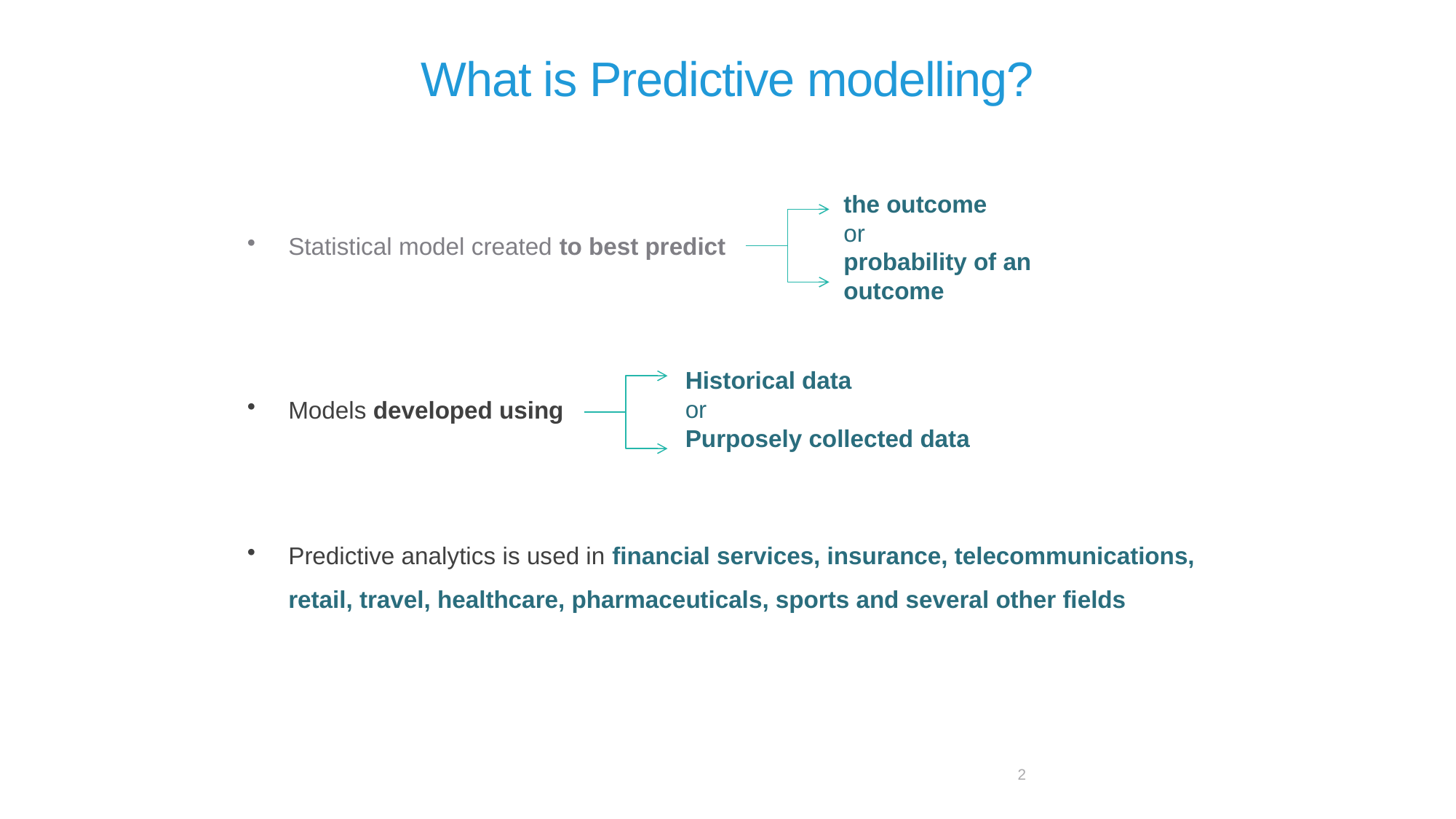

# What is Predictive modelling?
the outcome
or
probability of an outcome
Statistical model created to best predict
Models developed using
Historical data
or
Purposely collected data
Predictive analytics is used in financial services, insurance, telecommunications, retail, travel, healthcare, pharmaceuticals, sports and several other fields
2